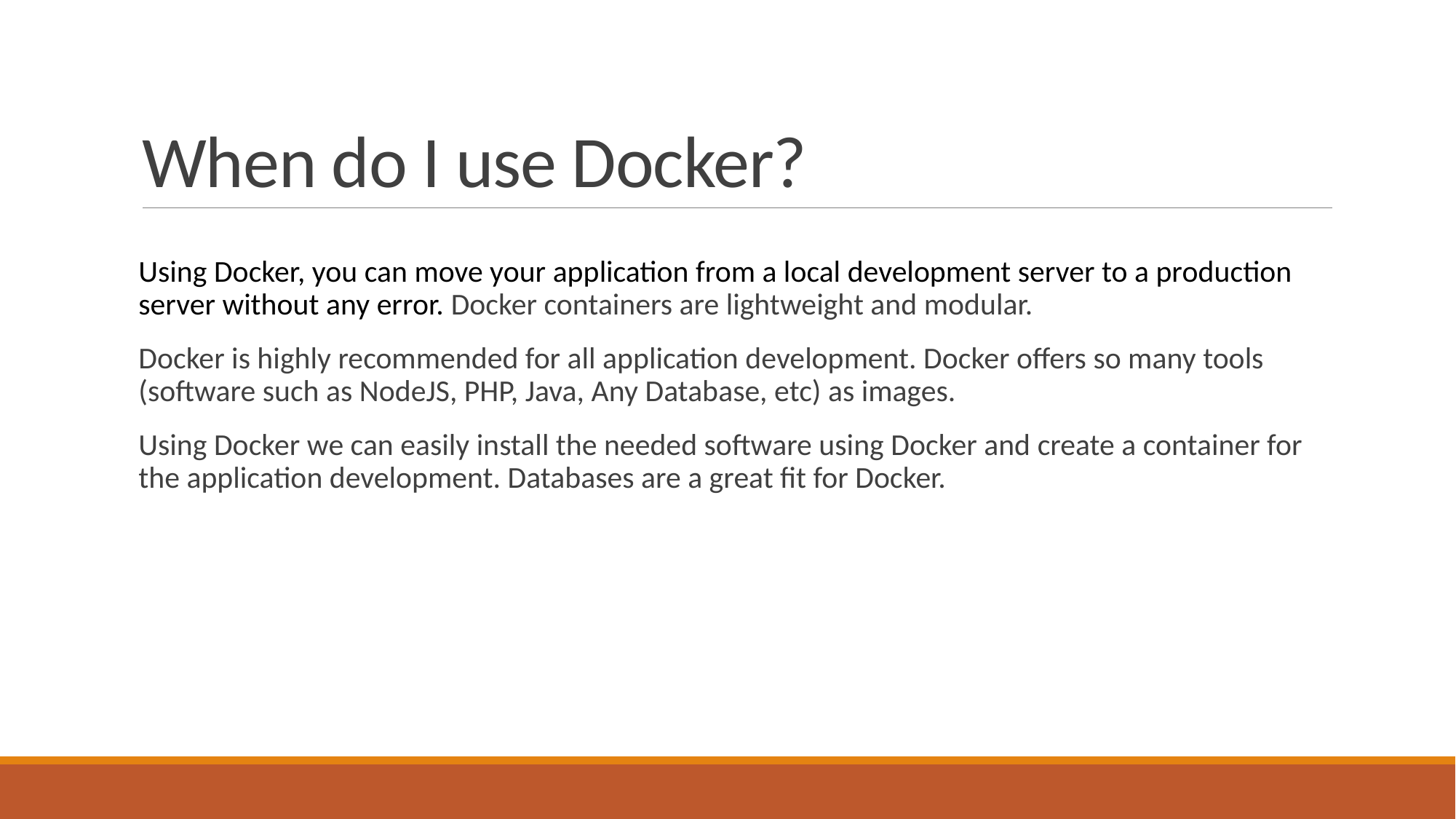

# When do I use Docker?
Using Docker, you can move your application from a local development server to a production server without any error. Docker containers are lightweight and modular.
Docker is highly recommended for all application development. Docker offers so many tools (software such as NodeJS, PHP, Java, Any Database, etc) as images.
Using Docker we can easily install the needed software using Docker and create a container for the application development. Databases are a great fit for Docker.